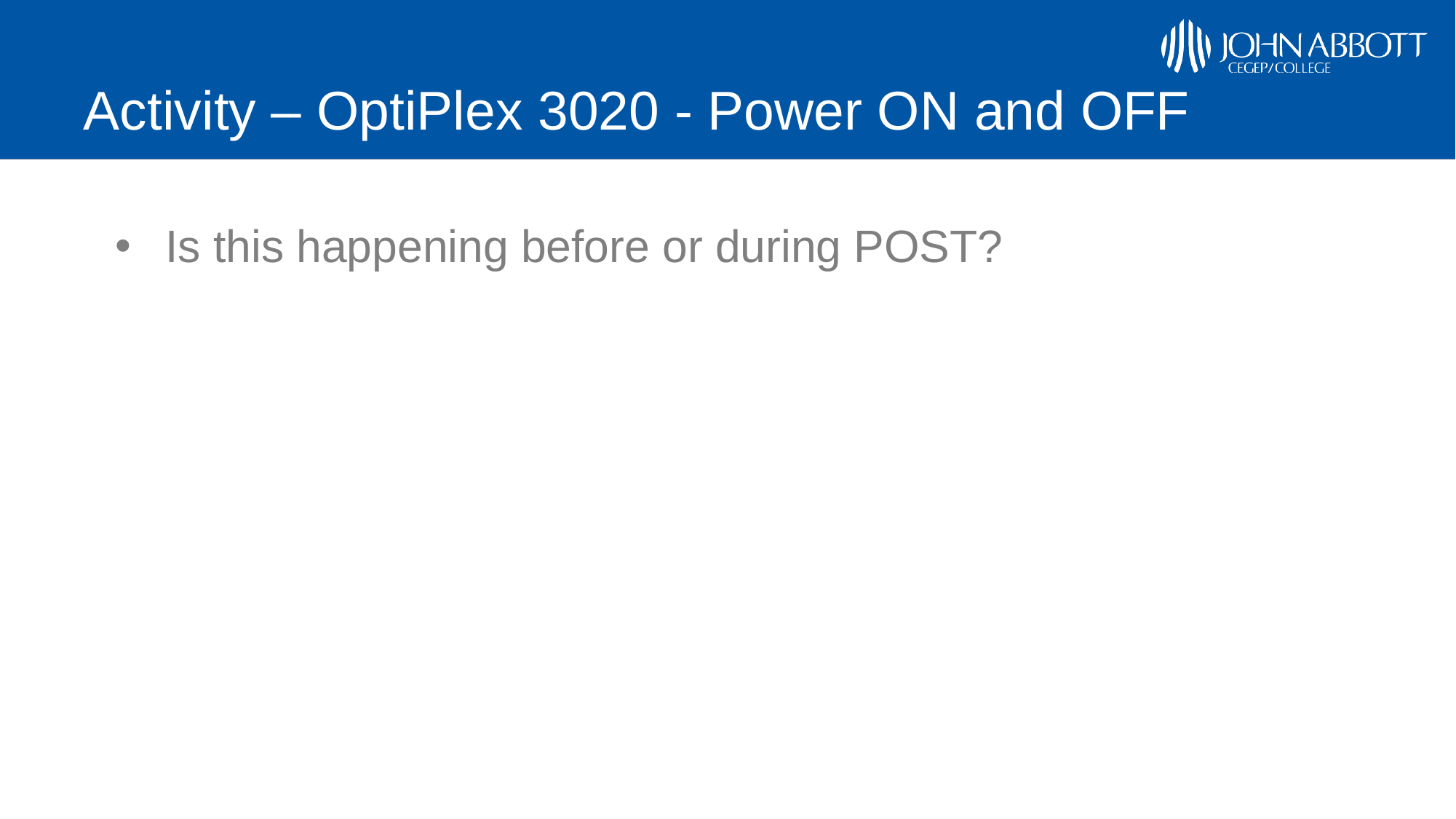

# Activity – OptiPlex 3020 - Power ON and OFF
Is this happening before or during POST?